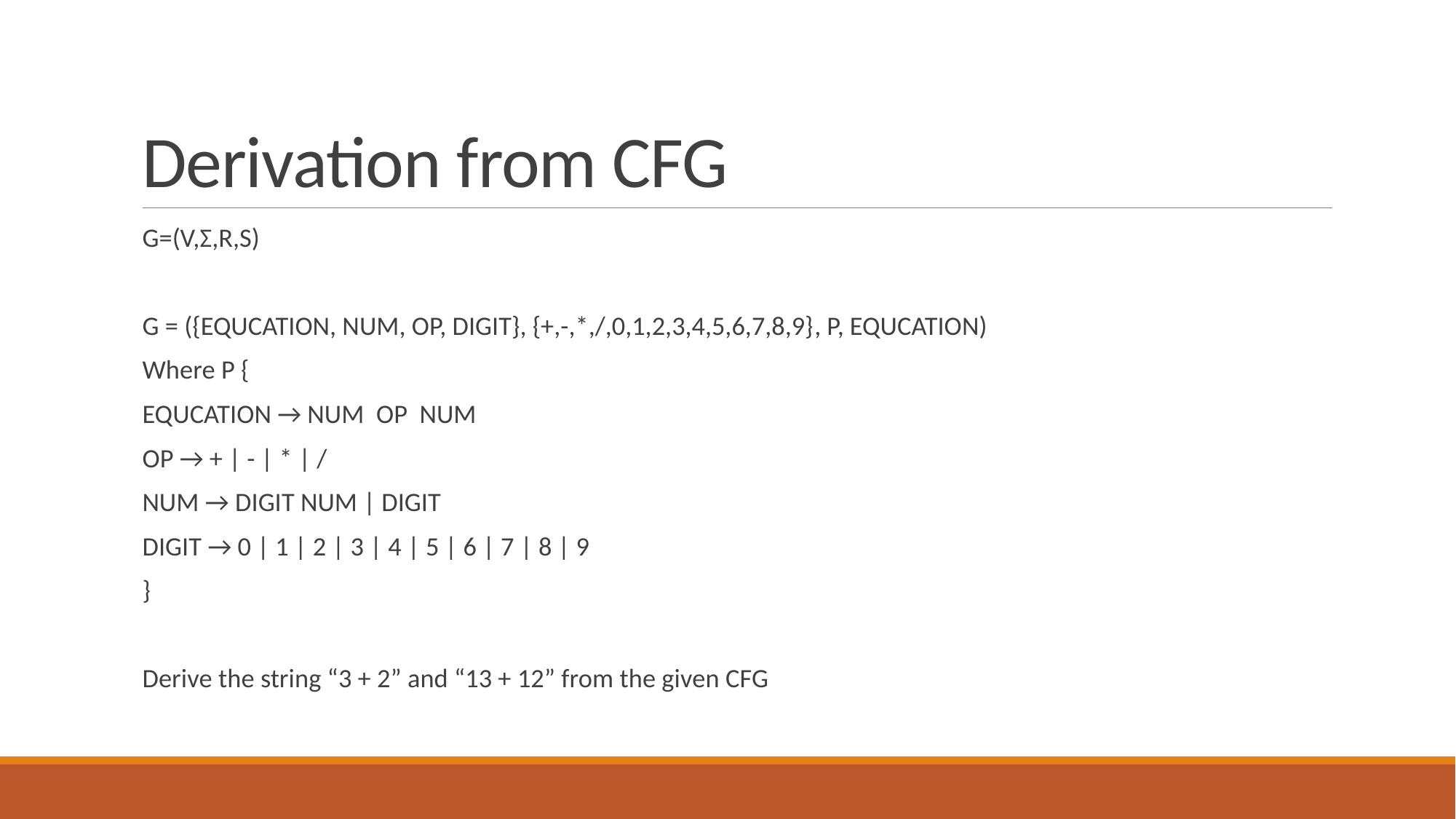

# Derivation from CFG
G=(V,Σ,R,S)

G = ({EQUCATION, NUM, OP, DIGIT}, {+,-,*,/,0,1,2,3,4,5,6,7,8,9}, P, EQUCATION)
Where P {
EQUCATION → NUM  OP  NUM
OP → + | - | * | /
NUM → DIGIT NUM | DIGIT
DIGIT → 0 | 1 | 2 | 3 | 4 | 5 | 6 | 7 | 8 | 9
}

Derive the string “3 + 2” and “13 + 12” from the given CFG